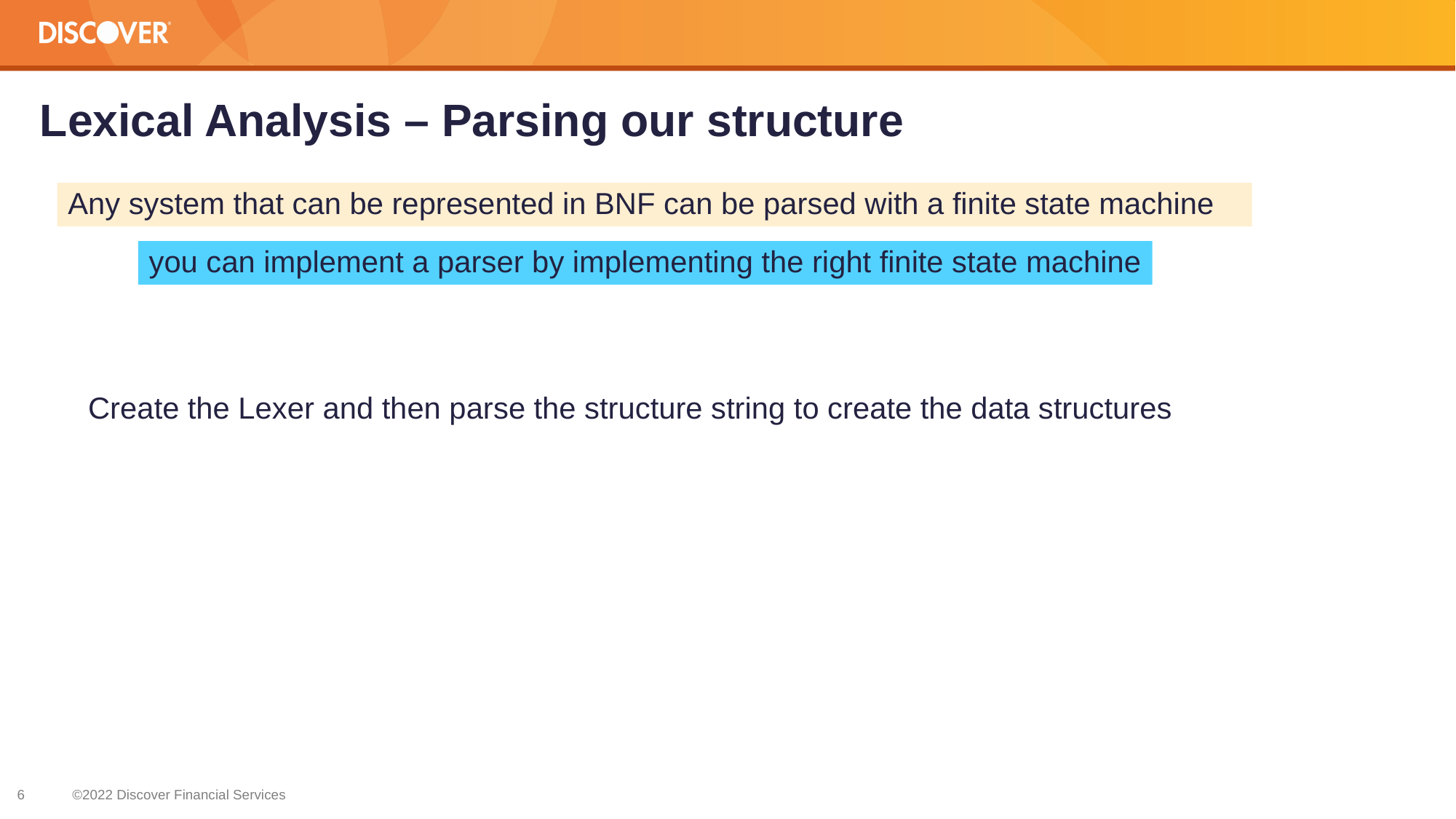

# Lexical Analysis – Parsing our structure
Any system that can be represented in BNF can be parsed with a finite state machine
you can implement a parser by implementing the right finite state machine
Create the Lexer and then parse the structure string to create the data structures